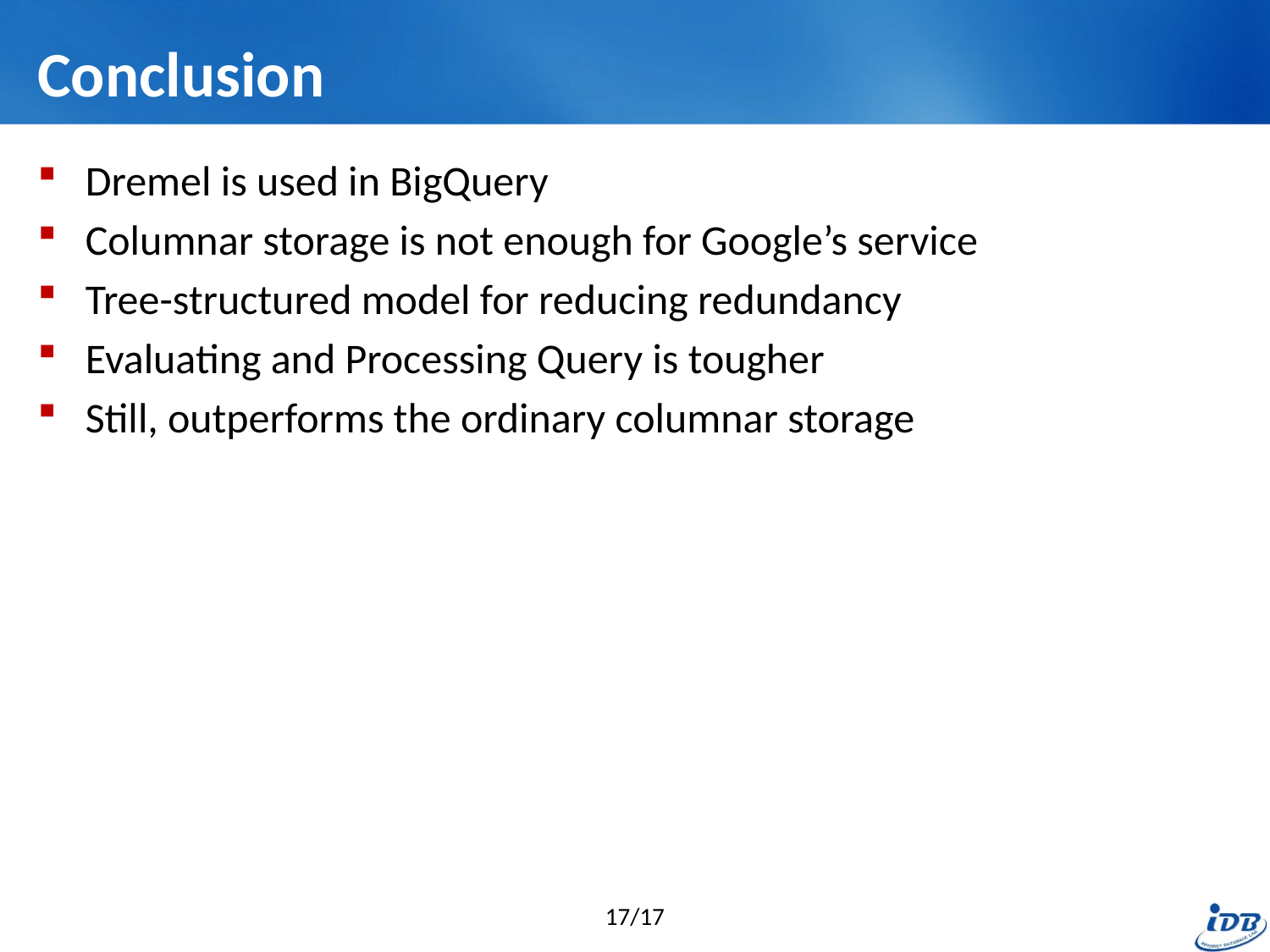

# Conclusion
Dremel is used in BigQuery
Columnar storage is not enough for Google’s service
Tree-structured model for reducing redundancy
Evaluating and Processing Query is tougher
Still, outperforms the ordinary columnar storage